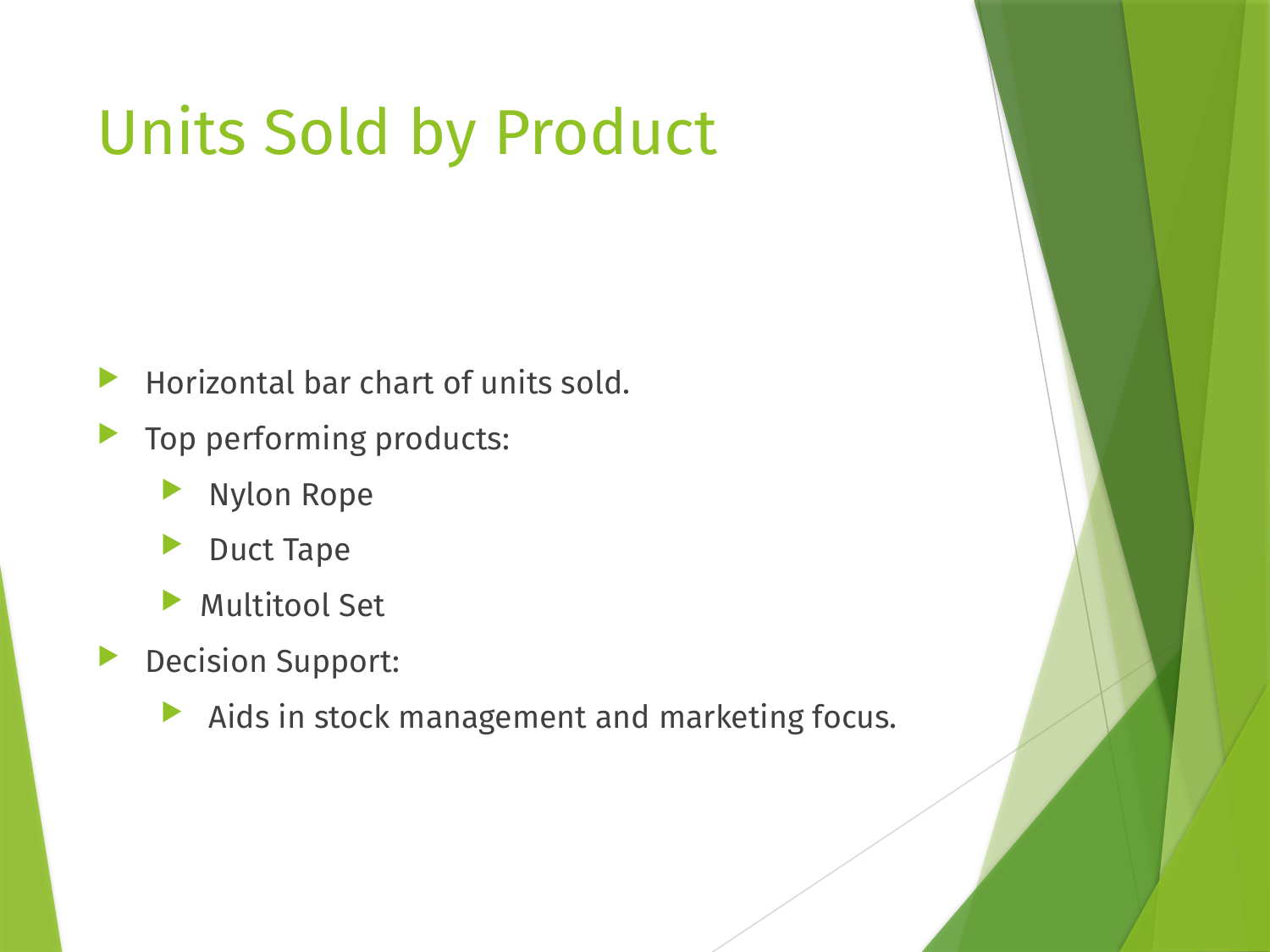

# Units Sold by Product

Horizontal bar chart of units sold.
Top performing products:
 Nylon Rope
 Duct Tape
Multitool Set
Decision Support:
 Aids in stock management and marketing focus.